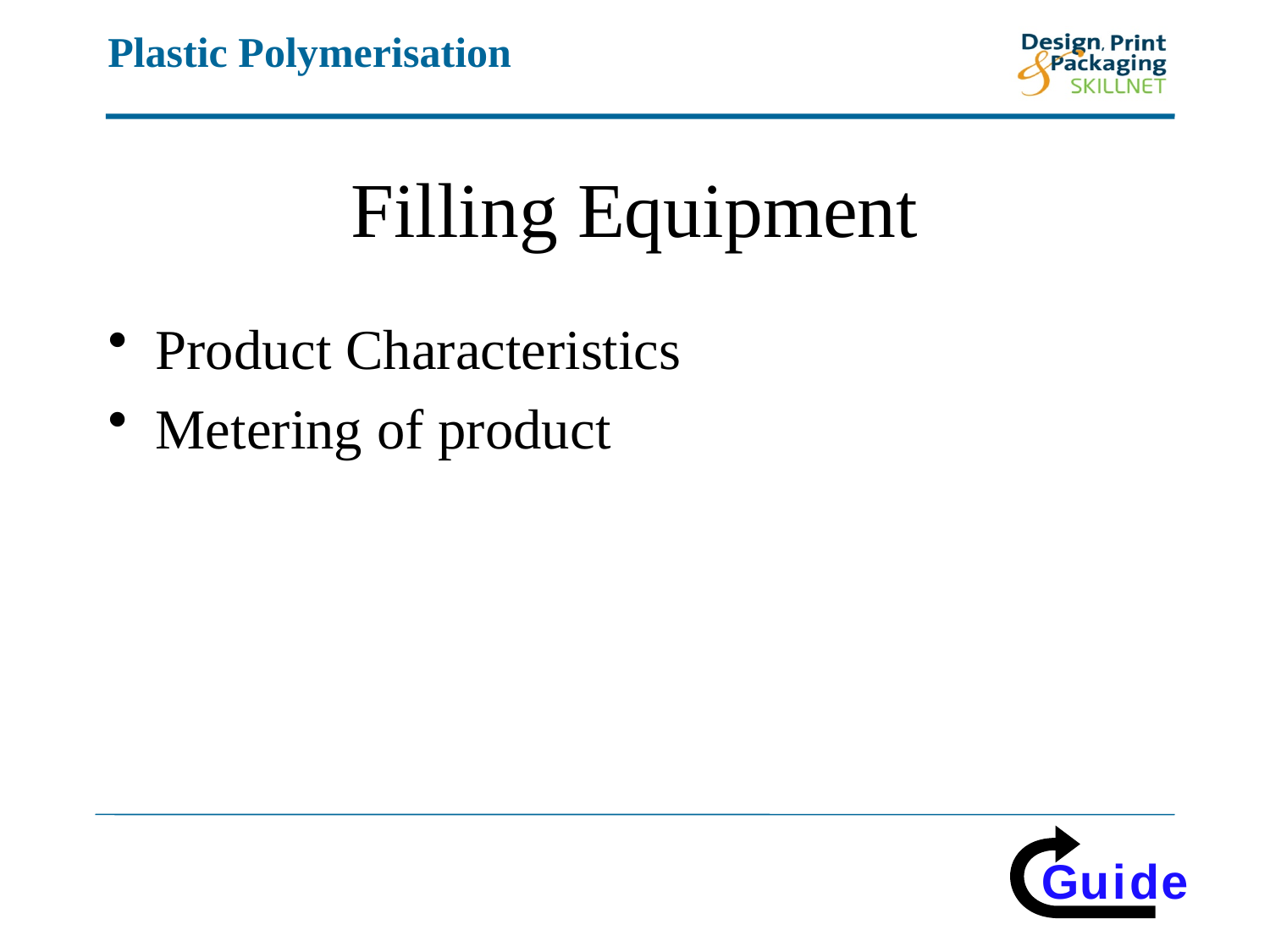

# Filling Equipment
Product Characteristics
Metering of product